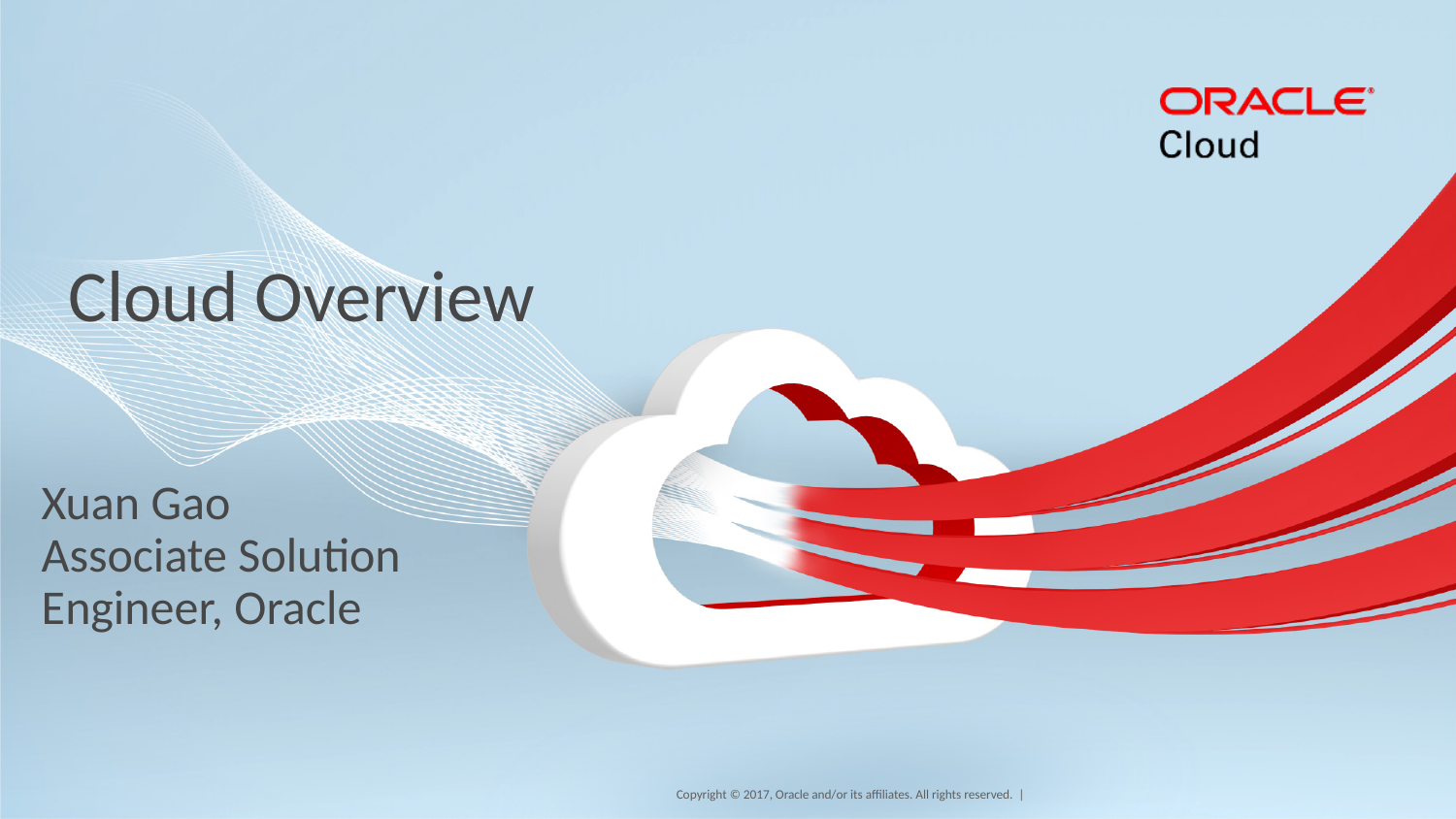

# Cloud Overview
Xuan Gao
Associate Solution Engineer, Oracle

1